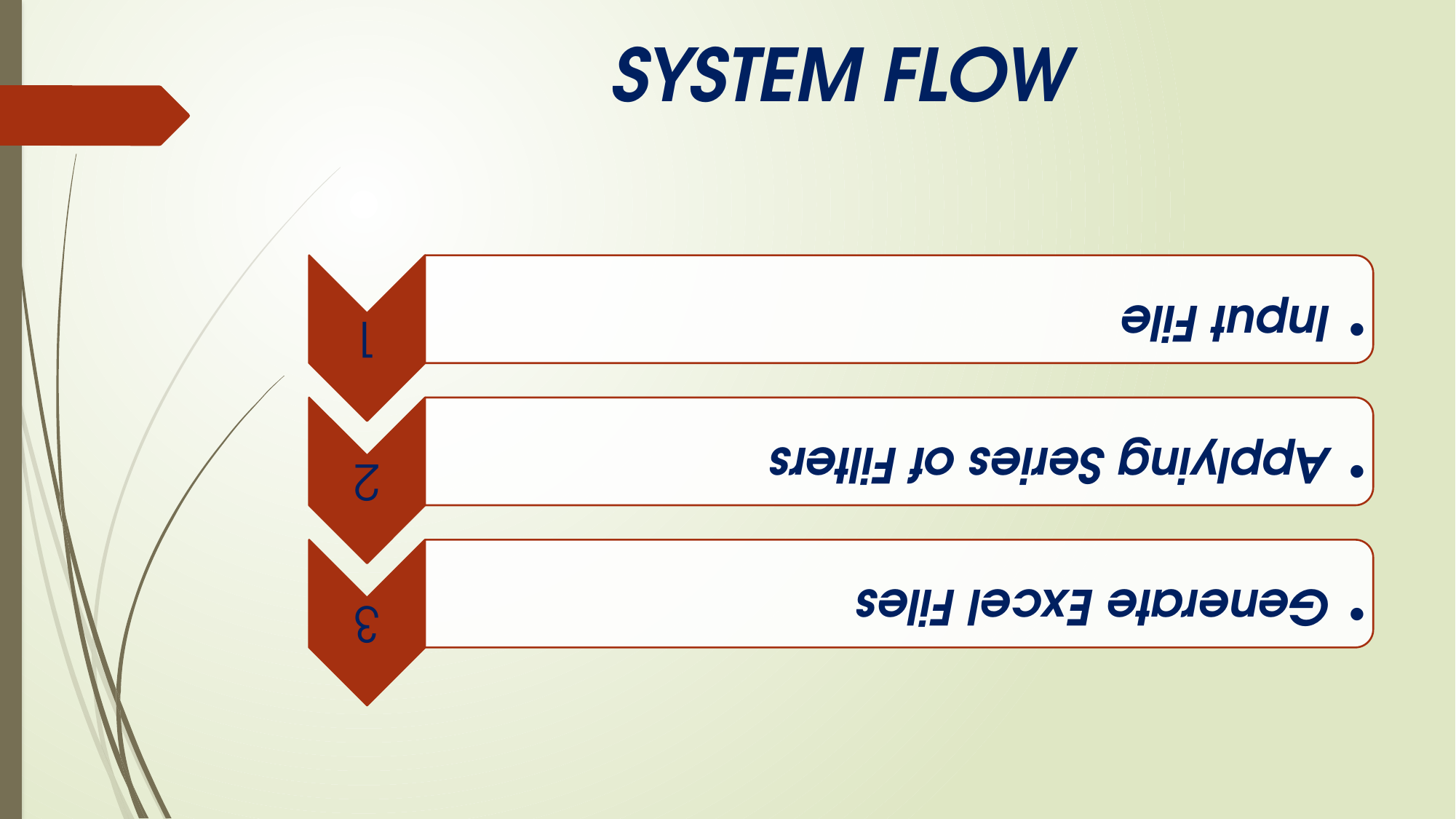

# SYSTEM FLOW
1
Input File
2
Applying Series of Filters
3
Generate Excel Files